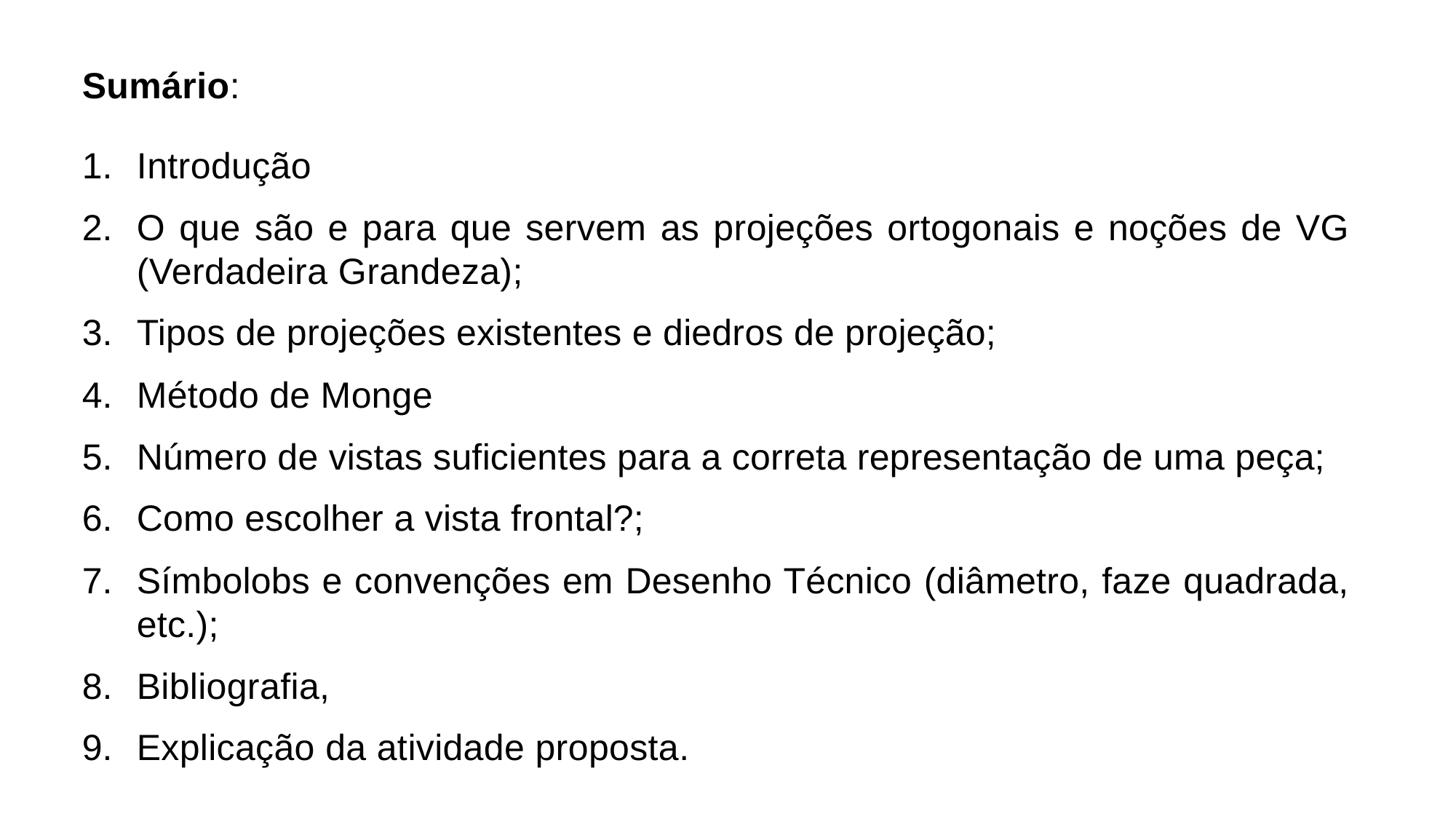

Sumário:
Introdução
O que são e para que servem as projeções ortogonais e noções de VG (Verdadeira Grandeza);
Tipos de projeções existentes e diedros de projeção;
Método de Monge
Número de vistas suficientes para a correta representação de uma peça;
Como escolher a vista frontal?;
Símbolobs e convenções em Desenho Técnico (diâmetro, faze quadrada, etc.);
Bibliografia,
Explicação da atividade proposta.